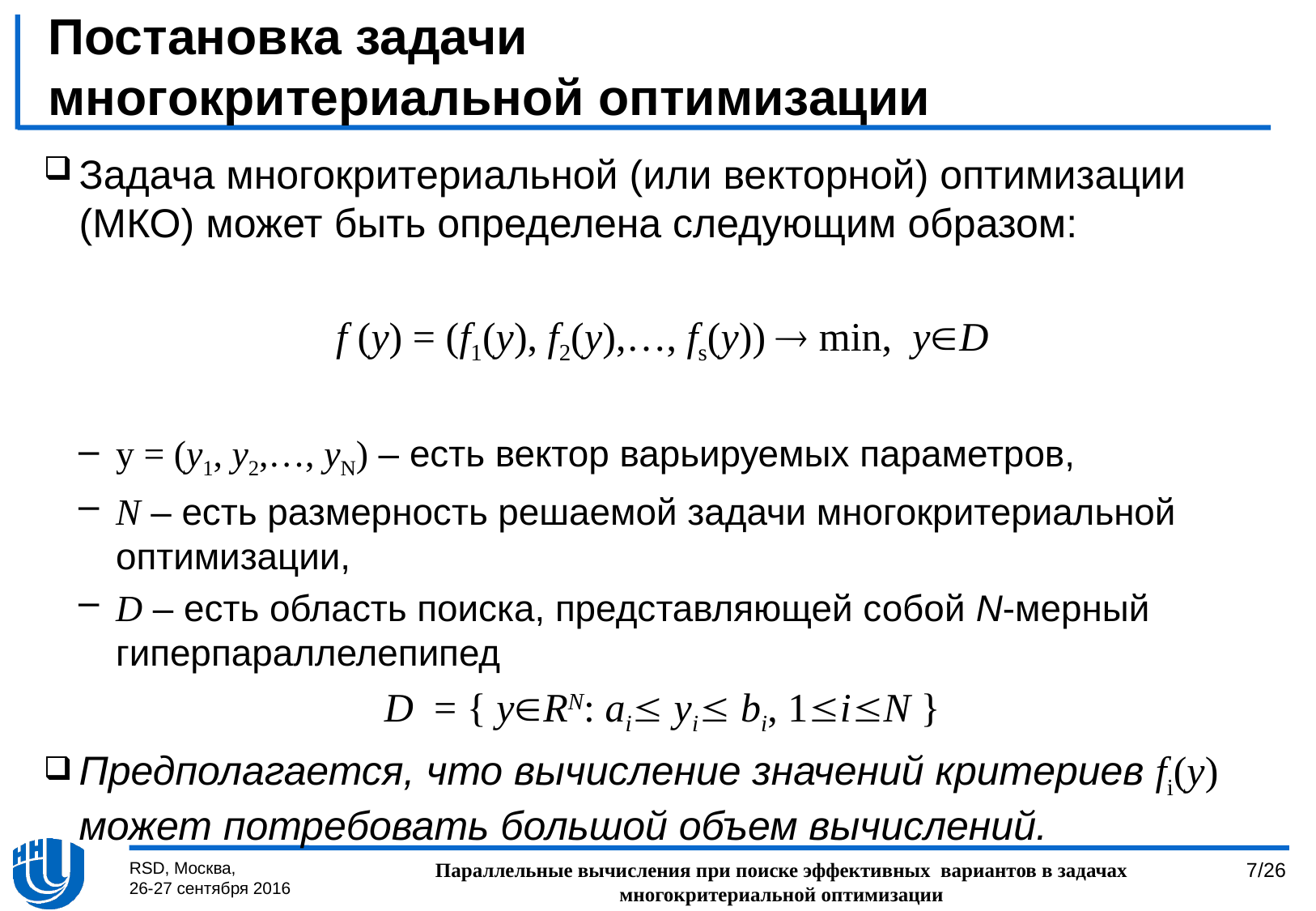

# Постановка задачи многокритериальной оптимизации
Задача многокритериальной (или векторной) оптимизации (МКО) может быть определена следующим образом:

f (y) = (f1(y), f2(y),…, fs(y)) → min,  y∈D

y = (y1, y2,…, yN) – есть вектор варьируемых параметров,
N – есть размерность решаемой задачи многокритериальной оптимизации,
D – есть область поиска, представляющей собой N-мерный гиперпараллелепипед
D  = { y∈RN: ai≤ yi≤ bi, 1≤i≤N }
Предполагается, что вычисление значений критериев fi(y) может потребовать большой объем вычислений.
RSD, Москва,
26-27 сентября 2016
Параллельные вычисления при поиске эффективных  вариантов в задачах многокритериальной оптимизации
7/26